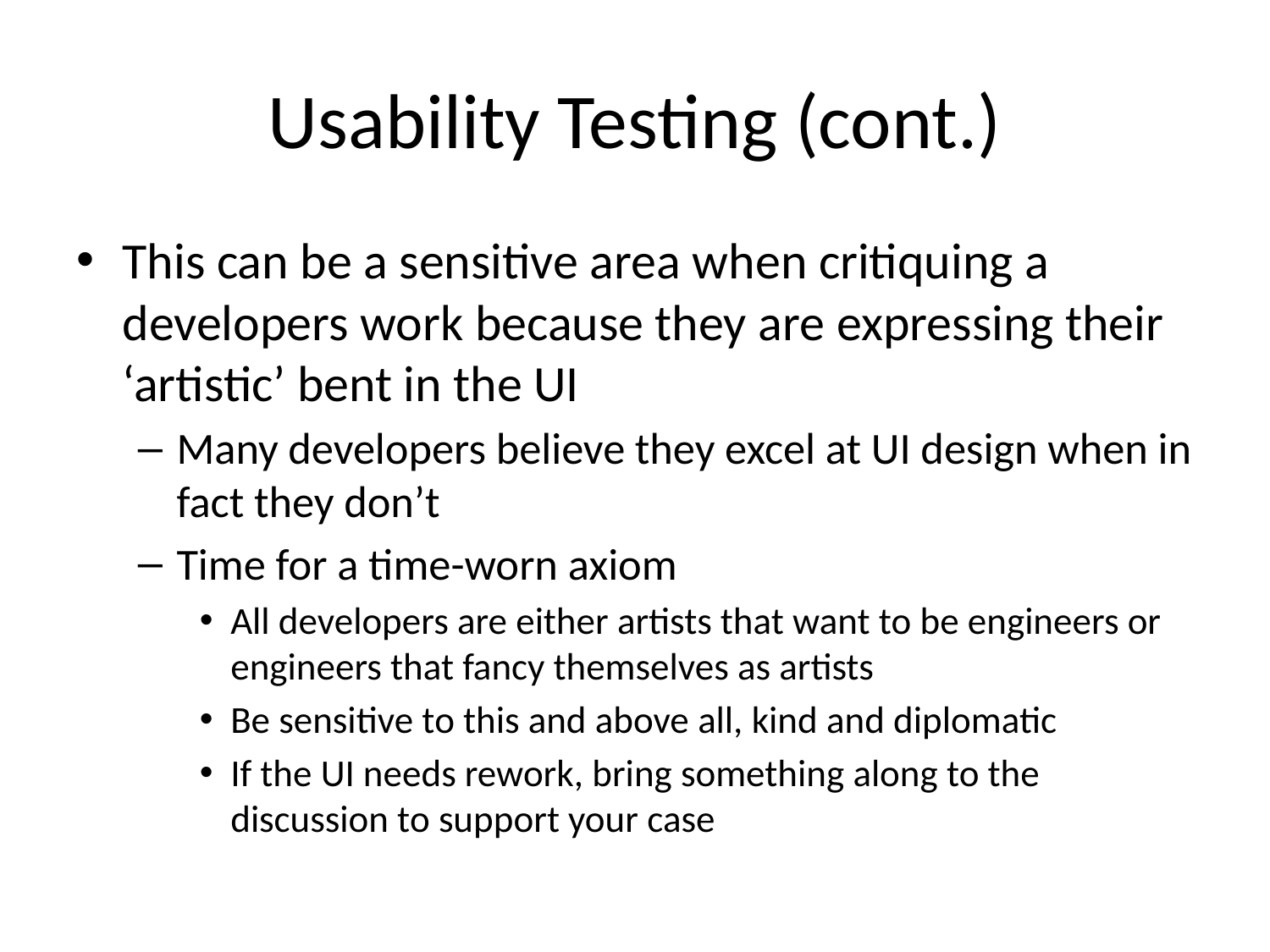

# Usability Testing (cont.)
This can be a sensitive area when critiquing a developers work because they are expressing their ‘artistic’ bent in the UI
Many developers believe they excel at UI design when in fact they don’t
Time for a time-worn axiom
All developers are either artists that want to be engineers or engineers that fancy themselves as artists
Be sensitive to this and above all, kind and diplomatic
If the UI needs rework, bring something along to the discussion to support your case